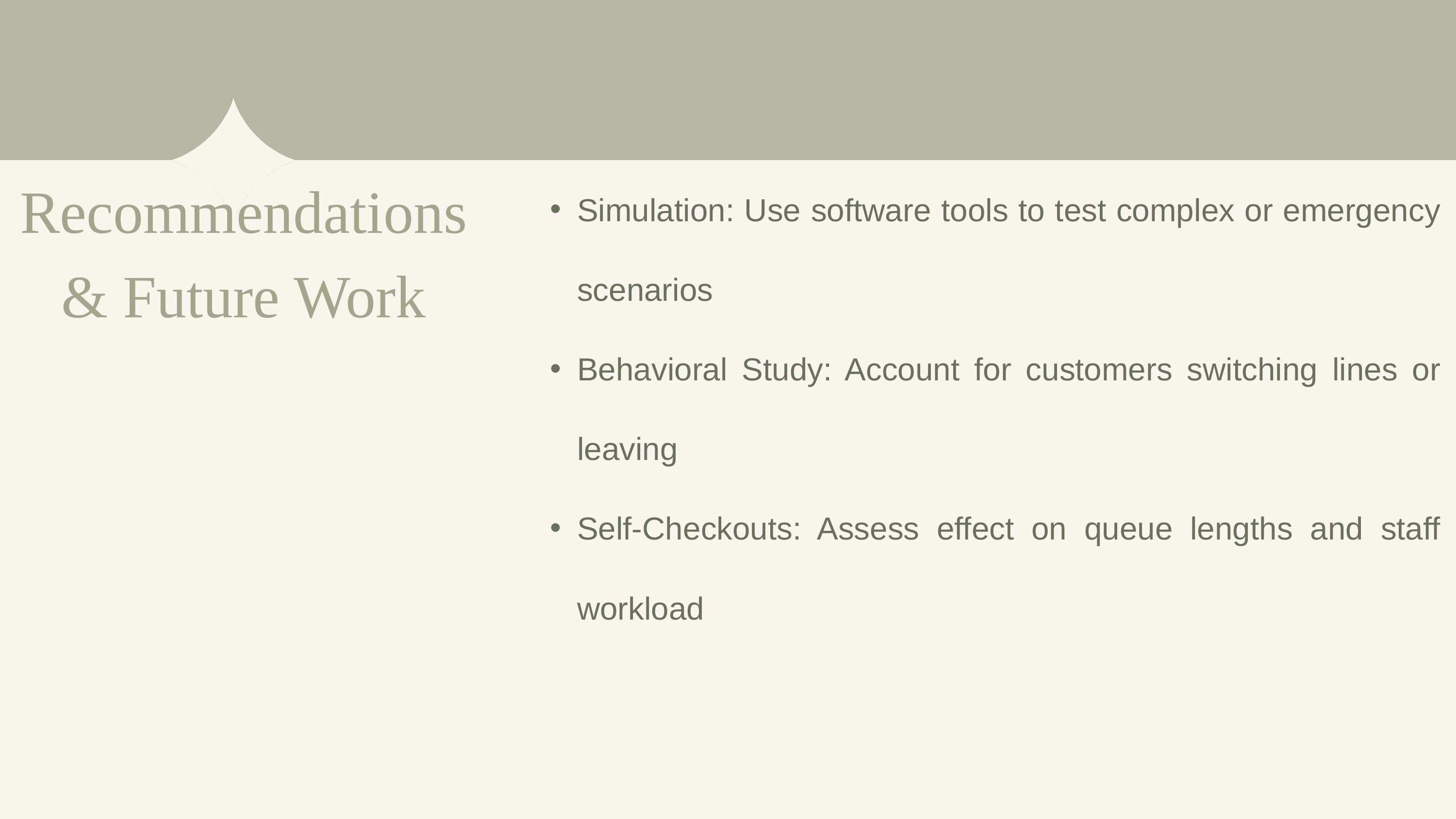

Simulation: Use software tools to test complex or emergency scenarios
Behavioral Study: Account for customers switching lines or leaving
Self-Checkouts: Assess effect on queue lengths and staff workload

Recommendations & Future Work